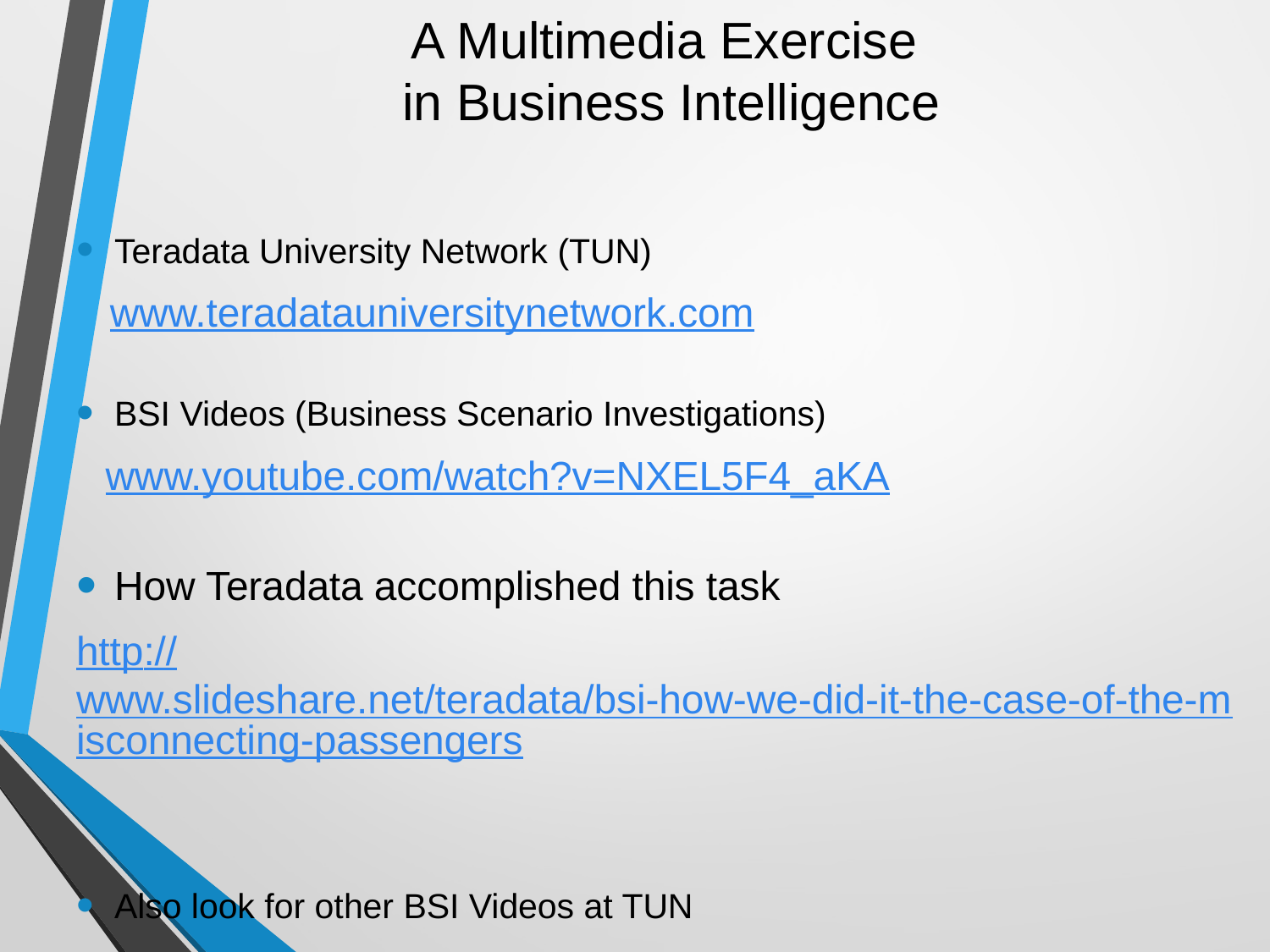

# A Multimedia Exercise in Business Intelligence
Teradata University Network (TUN)
   www.teradatauniversitynetwork.com

BSI Videos (Business Scenario Investigations)
   www.youtube.com/watch?v=NXEL5F4_aKA

How Teradata accomplished this task
http://www.slideshare.net/teradata/bsi-how-we-did-it-the-case-of-the-misconnecting-passengers

Also look for other BSI Videos at TUN